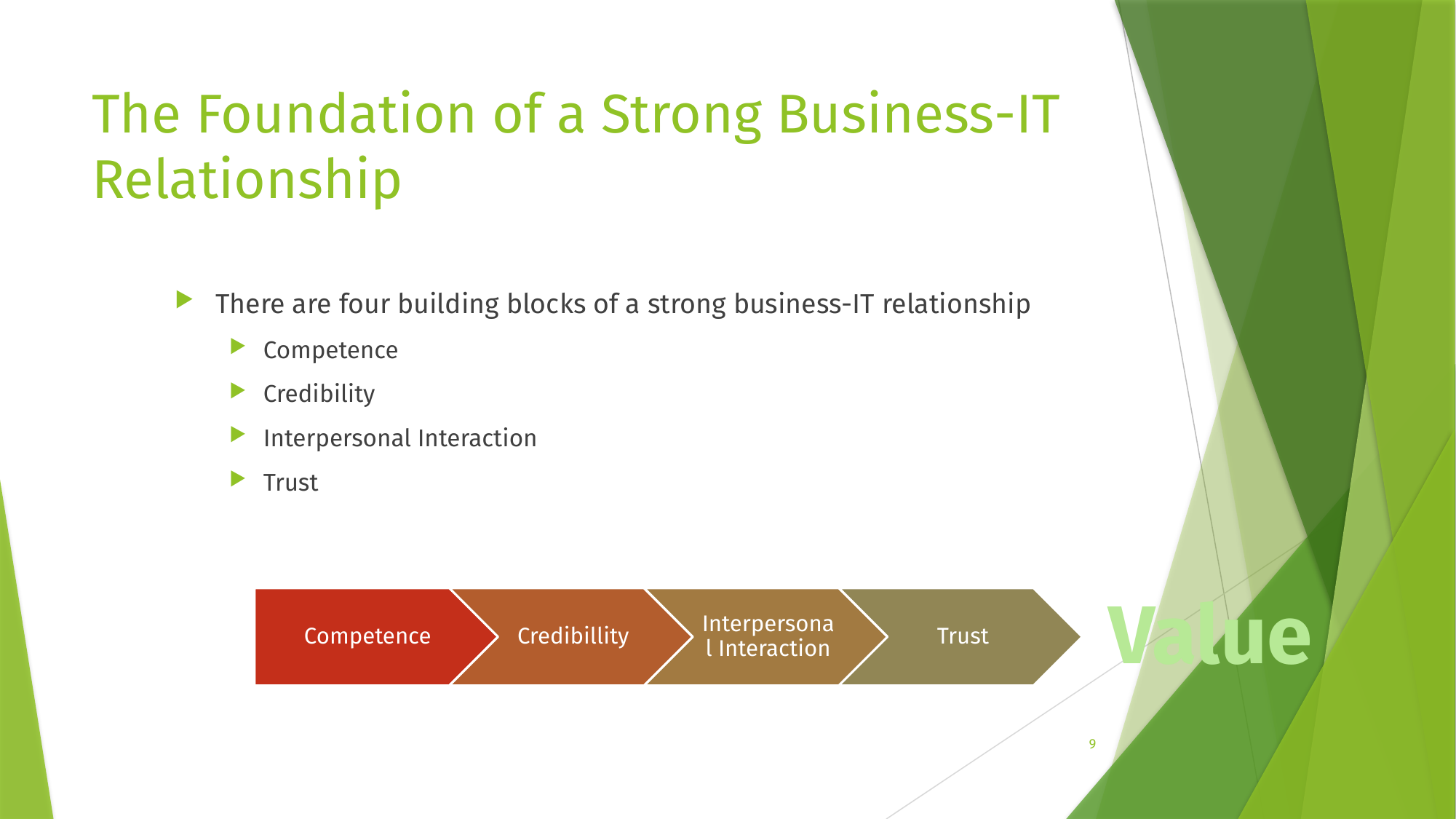

# The Foundation of a Strong Business-IT Relationship
There are four building blocks of a strong business-IT relationship
Competence
Credibility
Interpersonal Interaction
Trust
Competence
Credibillity
Interpersonal Interaction
Trust
Value
9